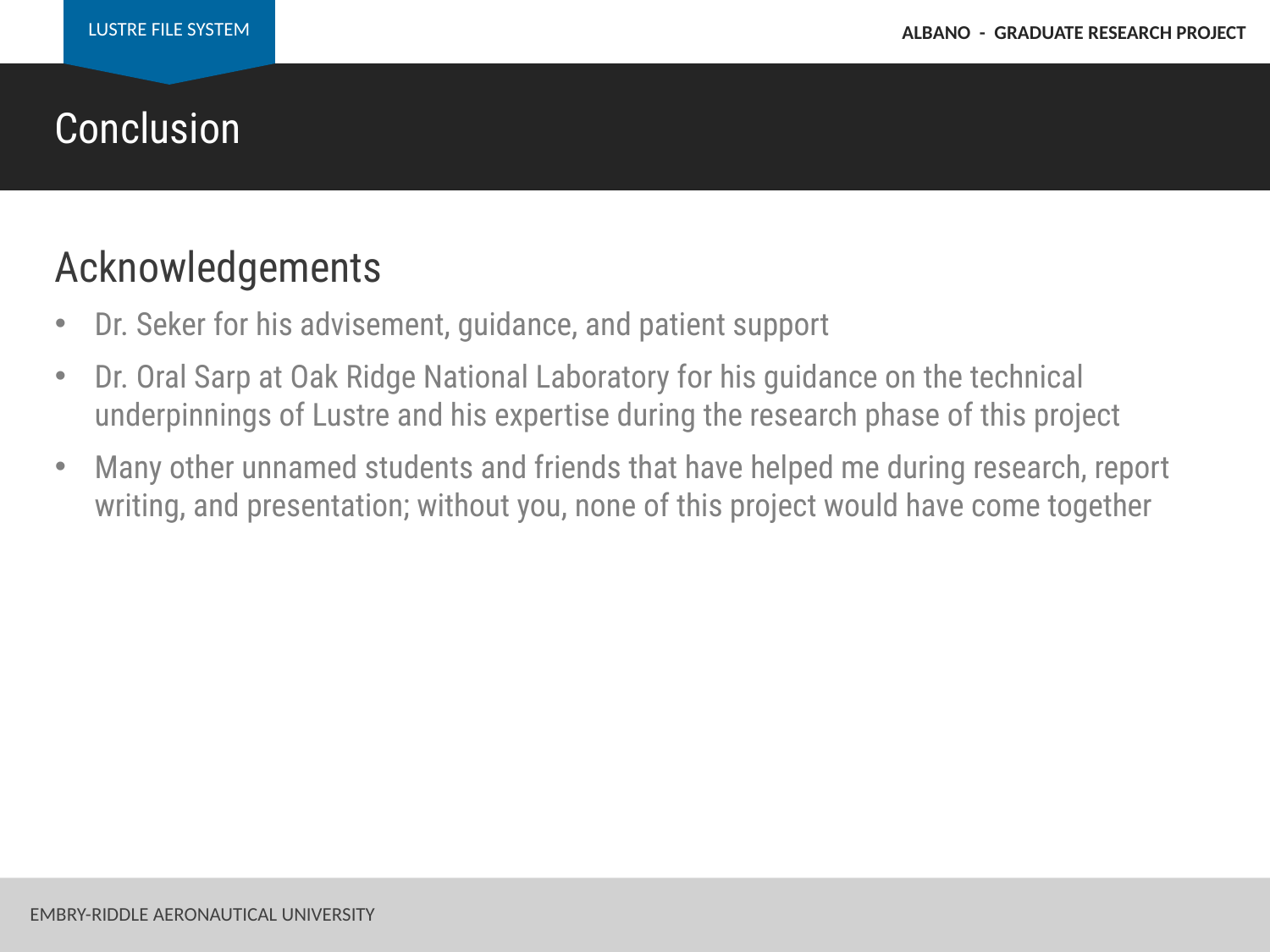

LUSTRE FILE SYSTEM
ALBANO  -  GRADUATE RESEARCH PROJECT

Conclusion
Acknowledgements
Dr. Seker for his advisement, guidance, and patient support
Dr. Oral Sarp at Oak Ridge National Laboratory for his guidance on the technical underpinnings of Lustre and his expertise during the research phase of this project
Many other unnamed students and friends that have helped me during research, report writing, and presentation; without you, none of this project would have come together

Embry-Riddle Aeronautical University